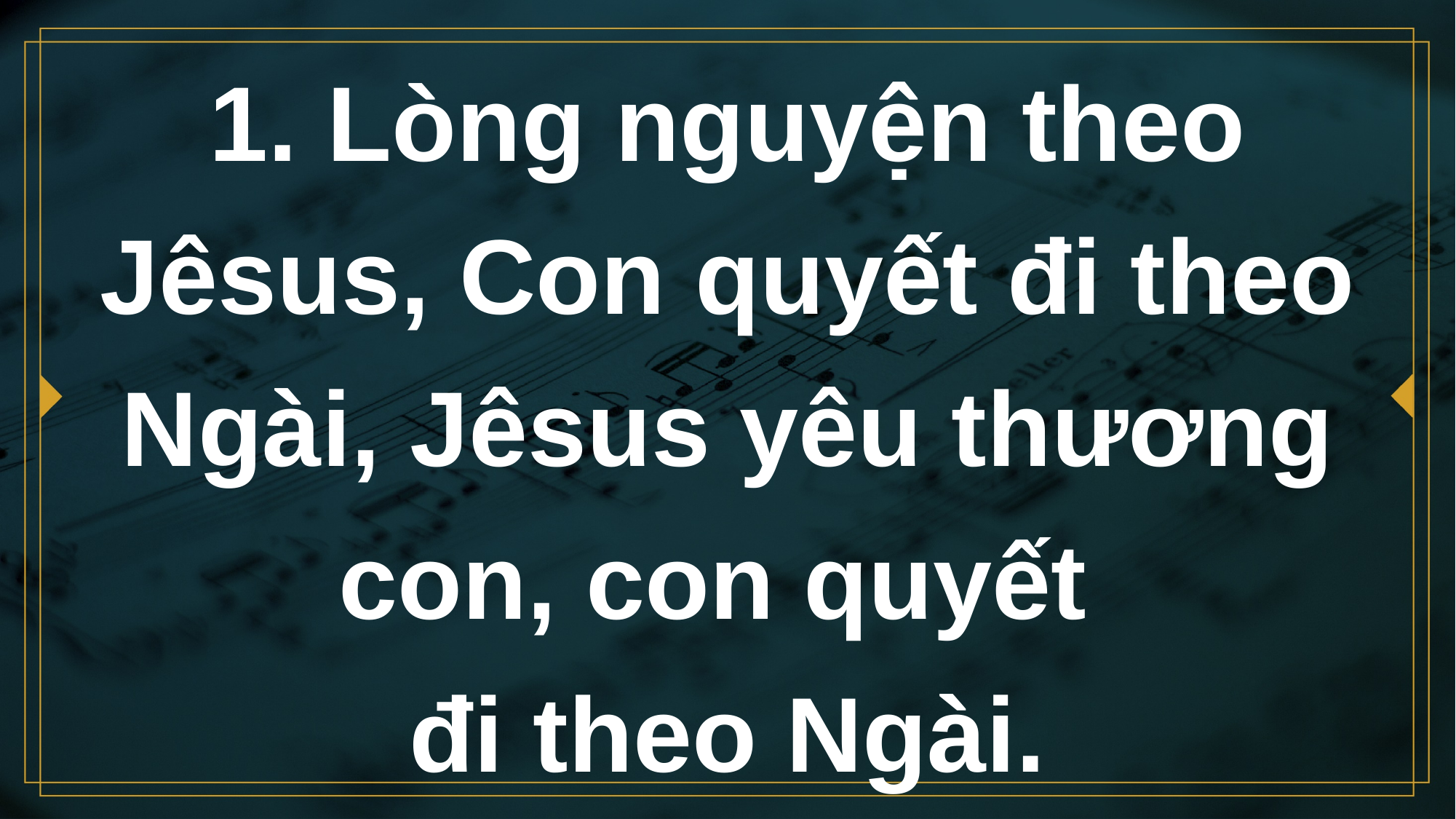

# 1. Lòng nguyện theo Jêsus, Con quyết đi theo Ngài, Jêsus yêu thương con, con quyết đi theo Ngài.